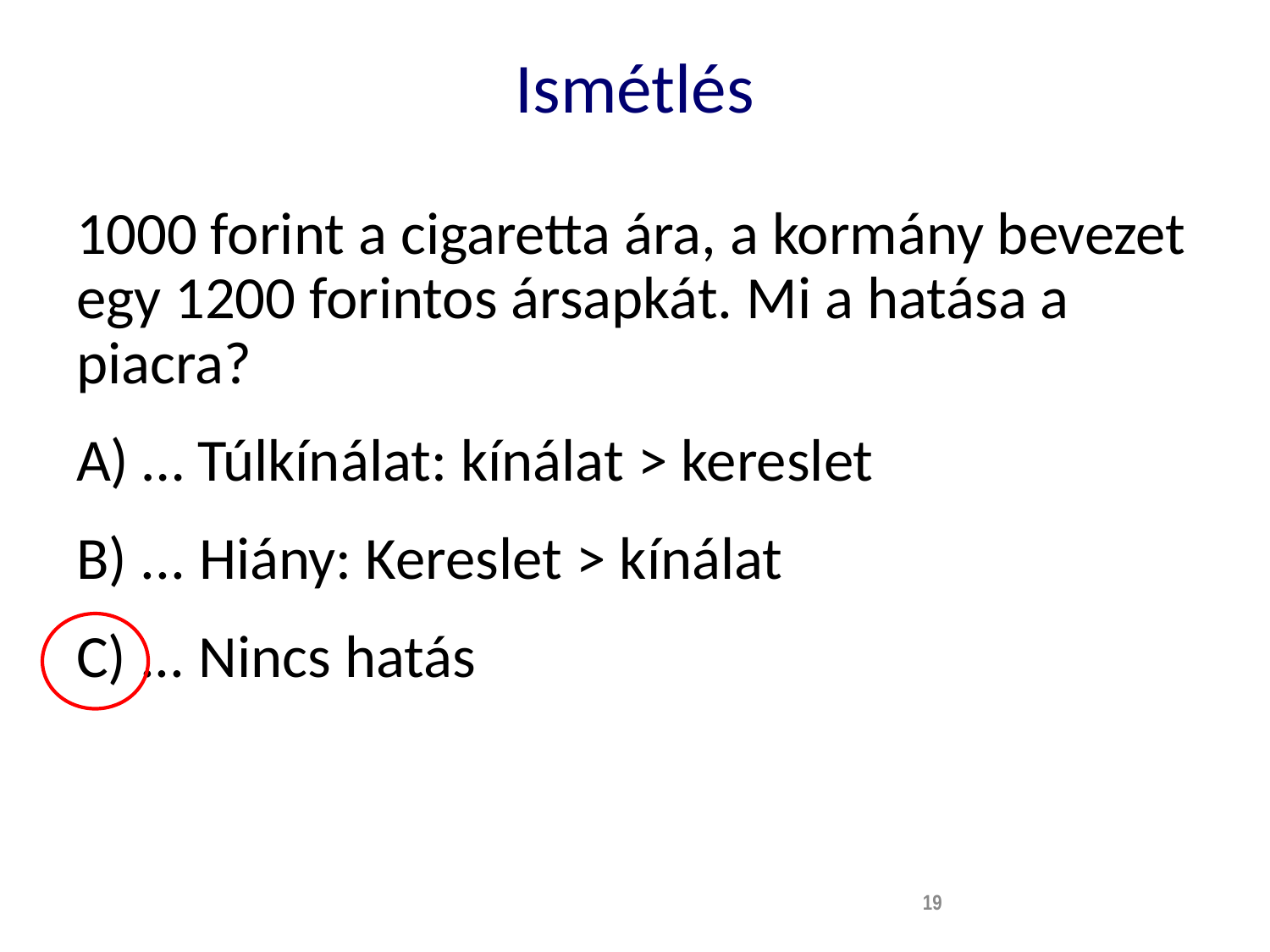

# Ismétlés
1000 forint a cigaretta ára, a kormány bevezet egy 1200 forintos ársapkát. Mi a hatása a piacra?
A) … Túlkínálat: kínálat > kereslet
B) ... Hiány: Kereslet > kínálat
C) ... Nincs hatás

19